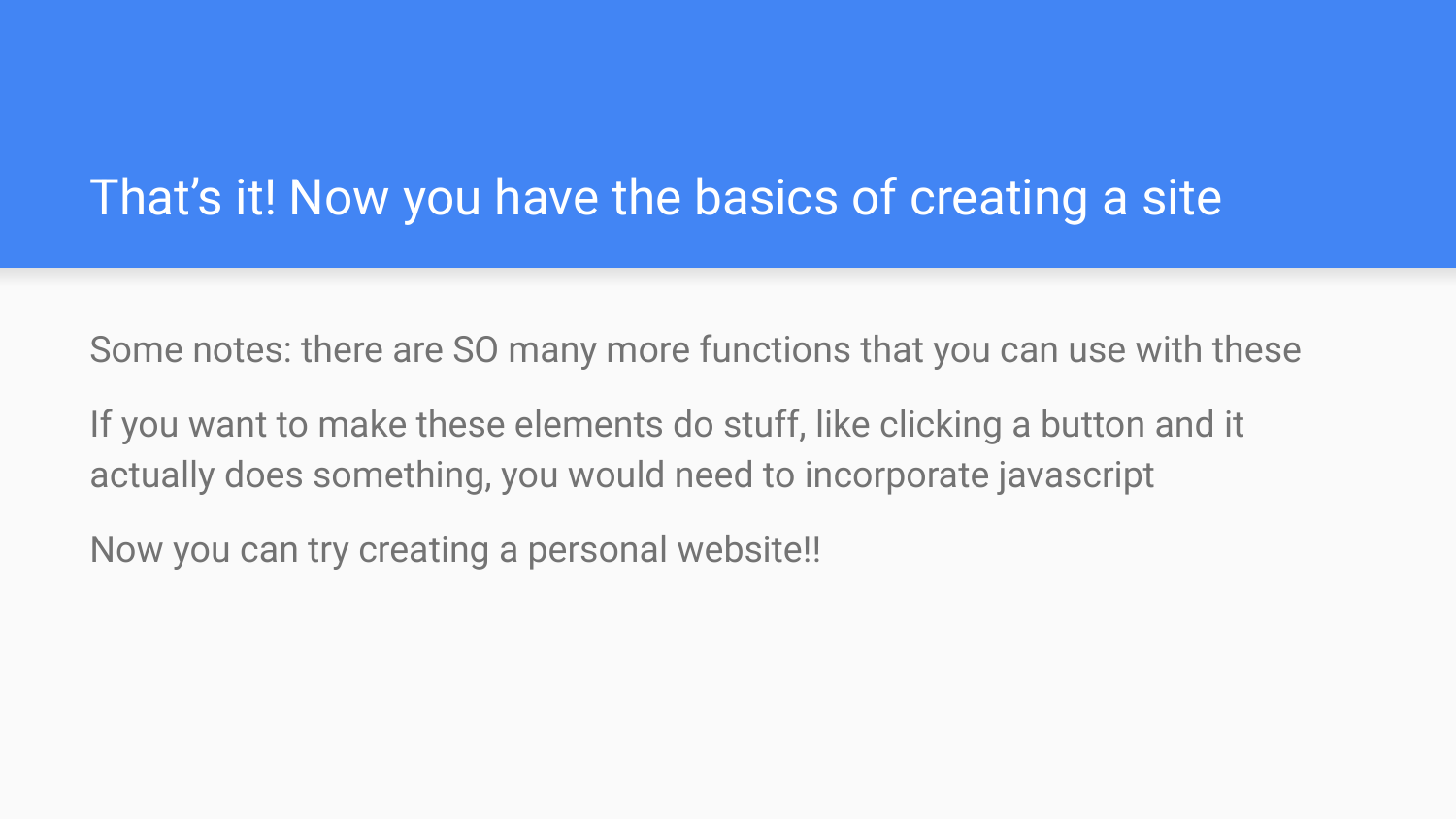

# That’s it! Now you have the basics of creating a site
Some notes: there are SO many more functions that you can use with these
If you want to make these elements do stuff, like clicking a button and it actually does something, you would need to incorporate javascript
Now you can try creating a personal website!!